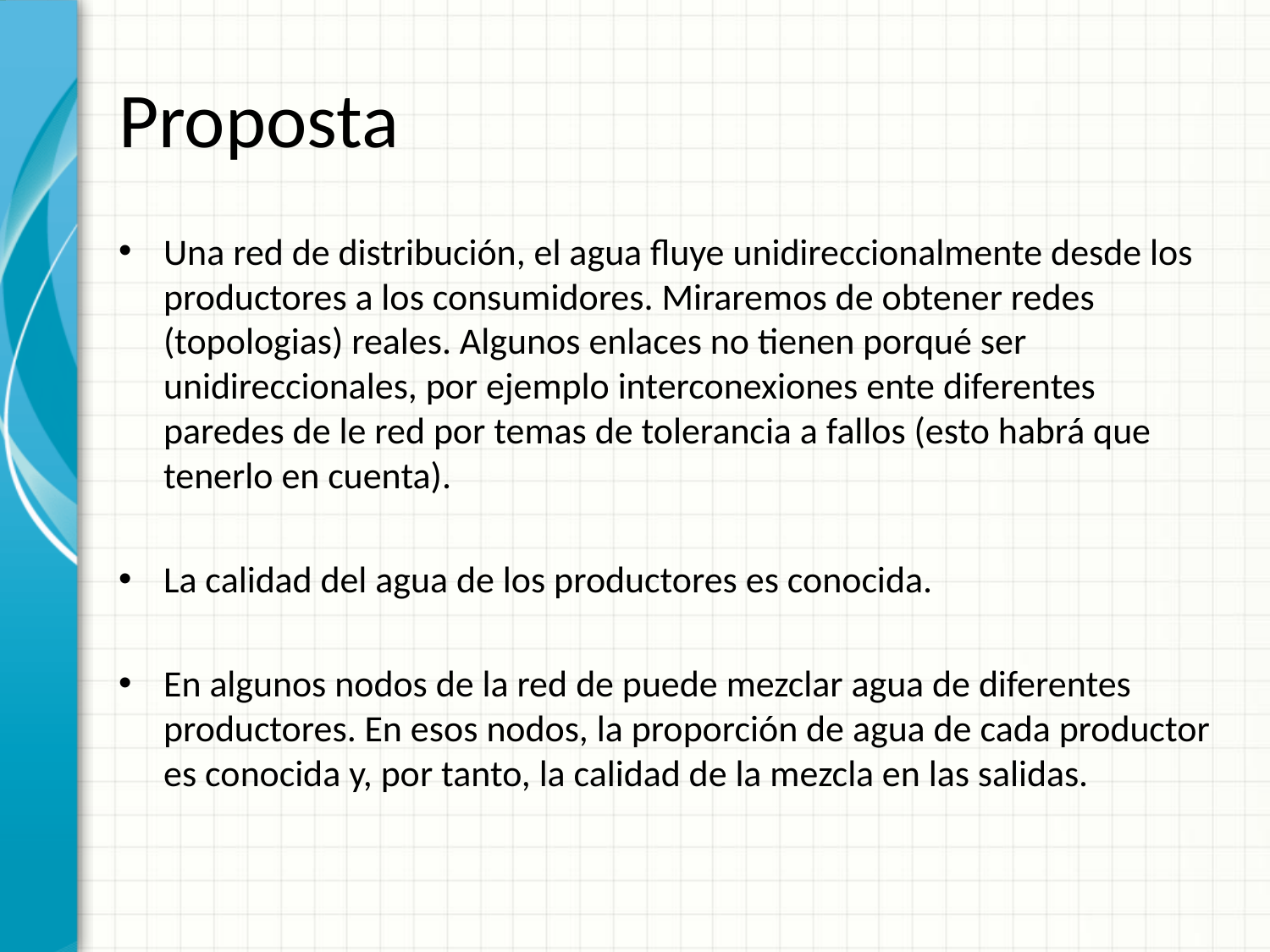

# Proposta
Una red de distribución, el agua fluye unidireccionalmente desde los productores a los consumidores. Miraremos de obtener redes (topologias) reales. Algunos enlaces no tienen porqué ser unidireccionales, por ejemplo interconexiones ente diferentes paredes de le red por temas de tolerancia a fallos (esto habrá que tenerlo en cuenta).

La calidad del agua de los productores es conocida.

En algunos nodos de la red de puede mezclar agua de diferentes productores. En esos nodos, la proporción de agua de cada productor es conocida y, por tanto, la calidad de la mezcla en las salidas.